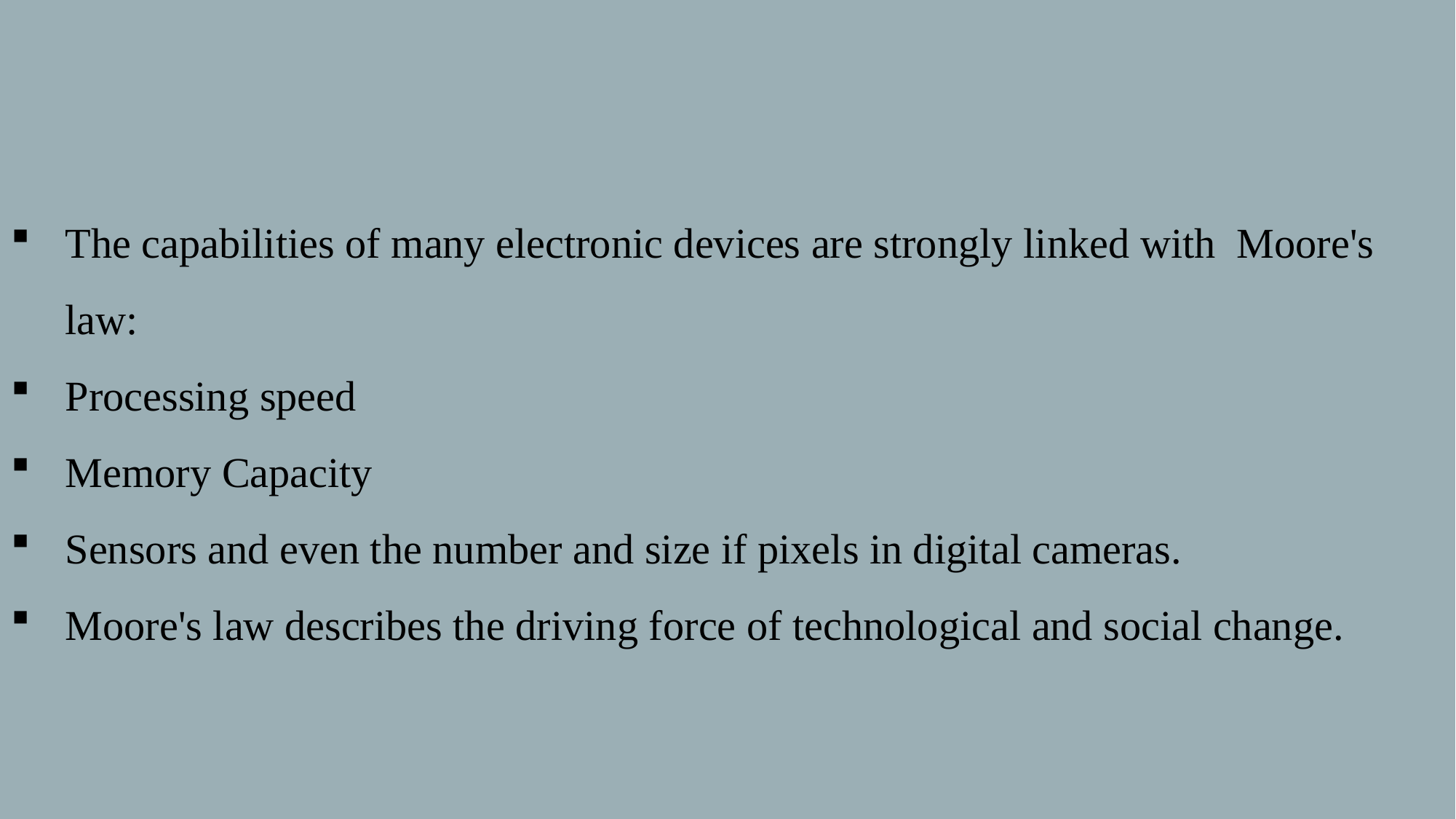

The capabilities of many electronic devices are strongly linked with  Moore's law:
Processing speed
Memory Capacity
Sensors and even the number and size if pixels in digital cameras.
Moore's law describes the driving force of technological and social change.